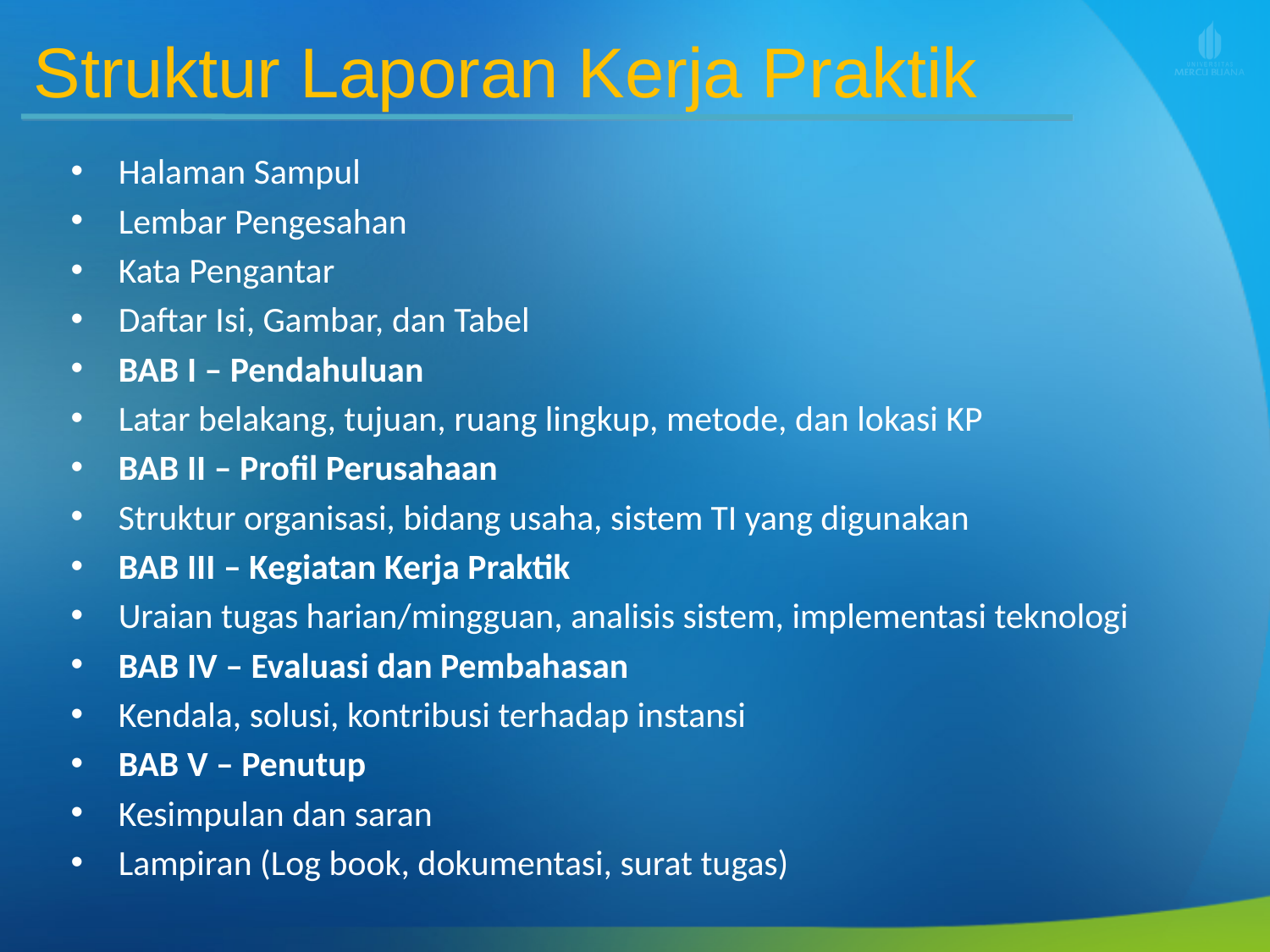

Struktur Laporan Kerja Praktik
Halaman Sampul
Lembar Pengesahan
Kata Pengantar
Daftar Isi, Gambar, dan Tabel
BAB I – Pendahuluan
Latar belakang, tujuan, ruang lingkup, metode, dan lokasi KP
BAB II – Profil Perusahaan
Struktur organisasi, bidang usaha, sistem TI yang digunakan
BAB III – Kegiatan Kerja Praktik
Uraian tugas harian/mingguan, analisis sistem, implementasi teknologi
BAB IV – Evaluasi dan Pembahasan
Kendala, solusi, kontribusi terhadap instansi
BAB V – Penutup
Kesimpulan dan saran
Lampiran (Log book, dokumentasi, surat tugas)